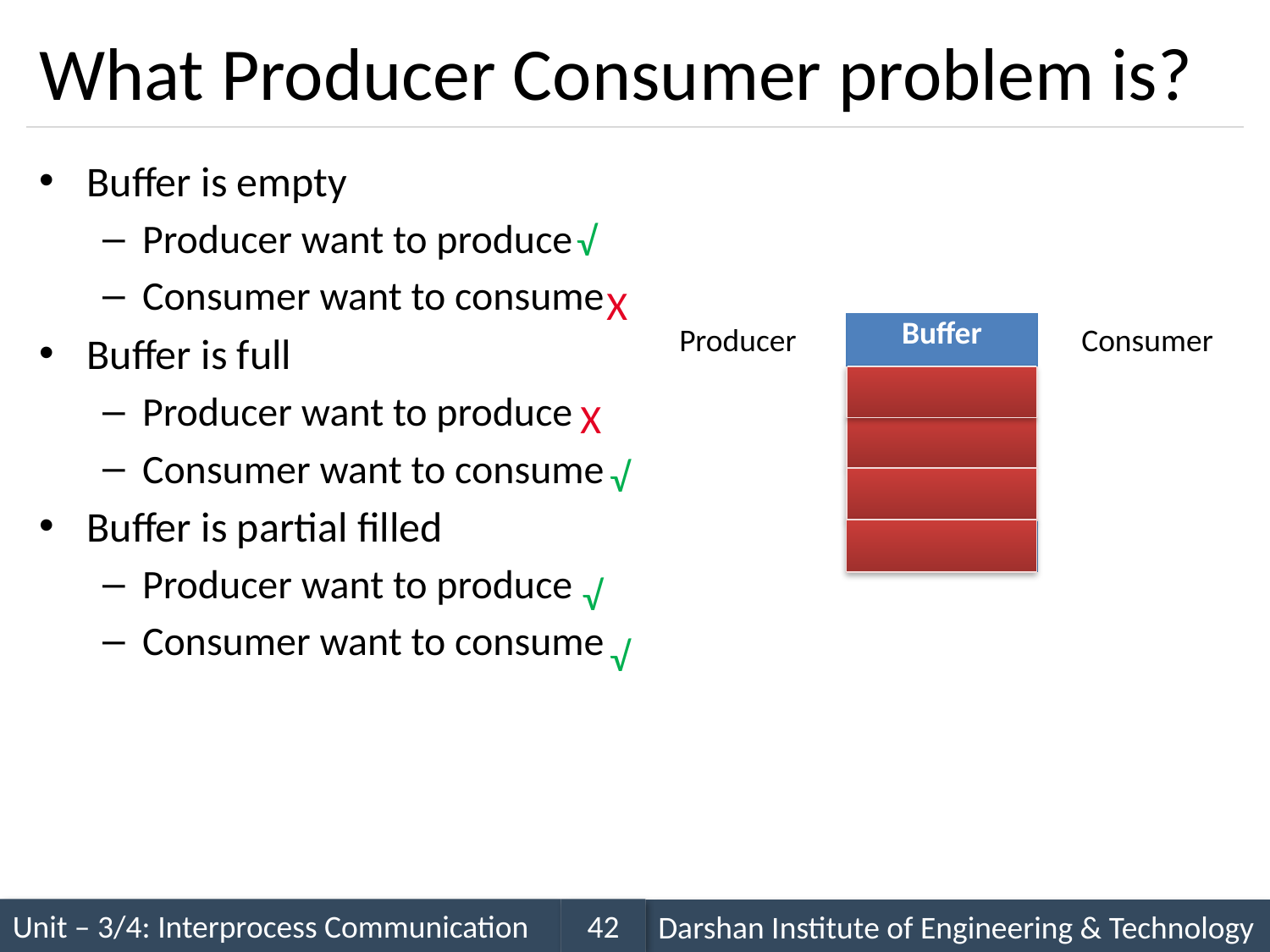

# What Producer Consumer problem is?
Buffer is empty
Producer want to produce
Consumer want to consume
Buffer is full
Producer want to produce
Consumer want to consume
Buffer is partial filled
Producer want to produce
Consumer want to consume

√
X
Producer
| Buffer |
| --- |
|  |
|  |
|  |
|  |
Consumer

X

√

√
√